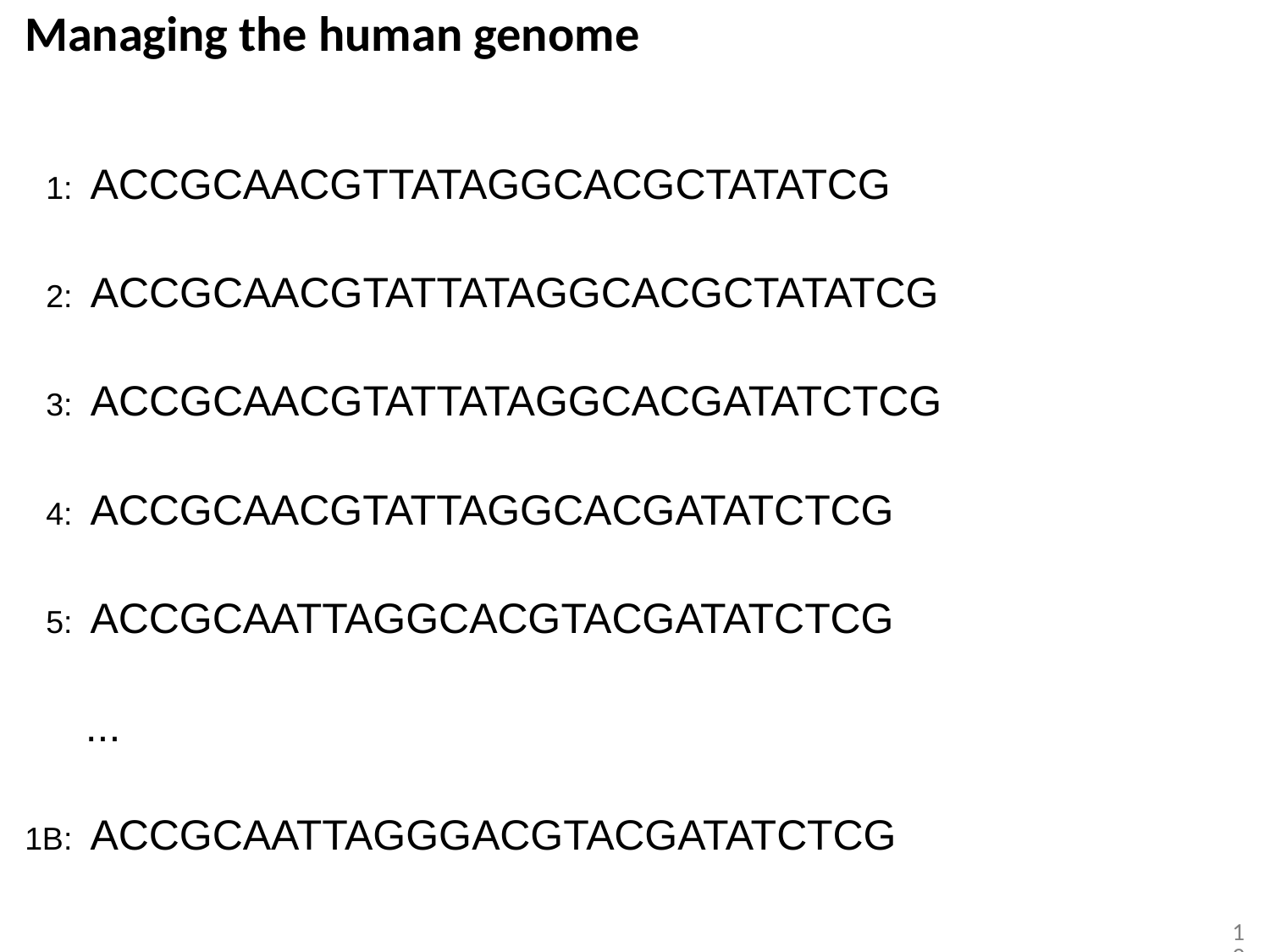

# Managing the human genome
ACCGCAACGTTATAGGCACGCTATATCG
1:
ACCGCAACGTATTATAGGCACGCTATATCG
2:
ACCGCAACGTATTATAGGCACGATATCTCG
3:
ACCGCAACGTATTAGGCACGATATCTCG
4:
ACCGCAATTAGGCACGTACGATATCTCG
5:
...
ACCGCAATTAGGGACGTACGATATCTCG
1B:
19